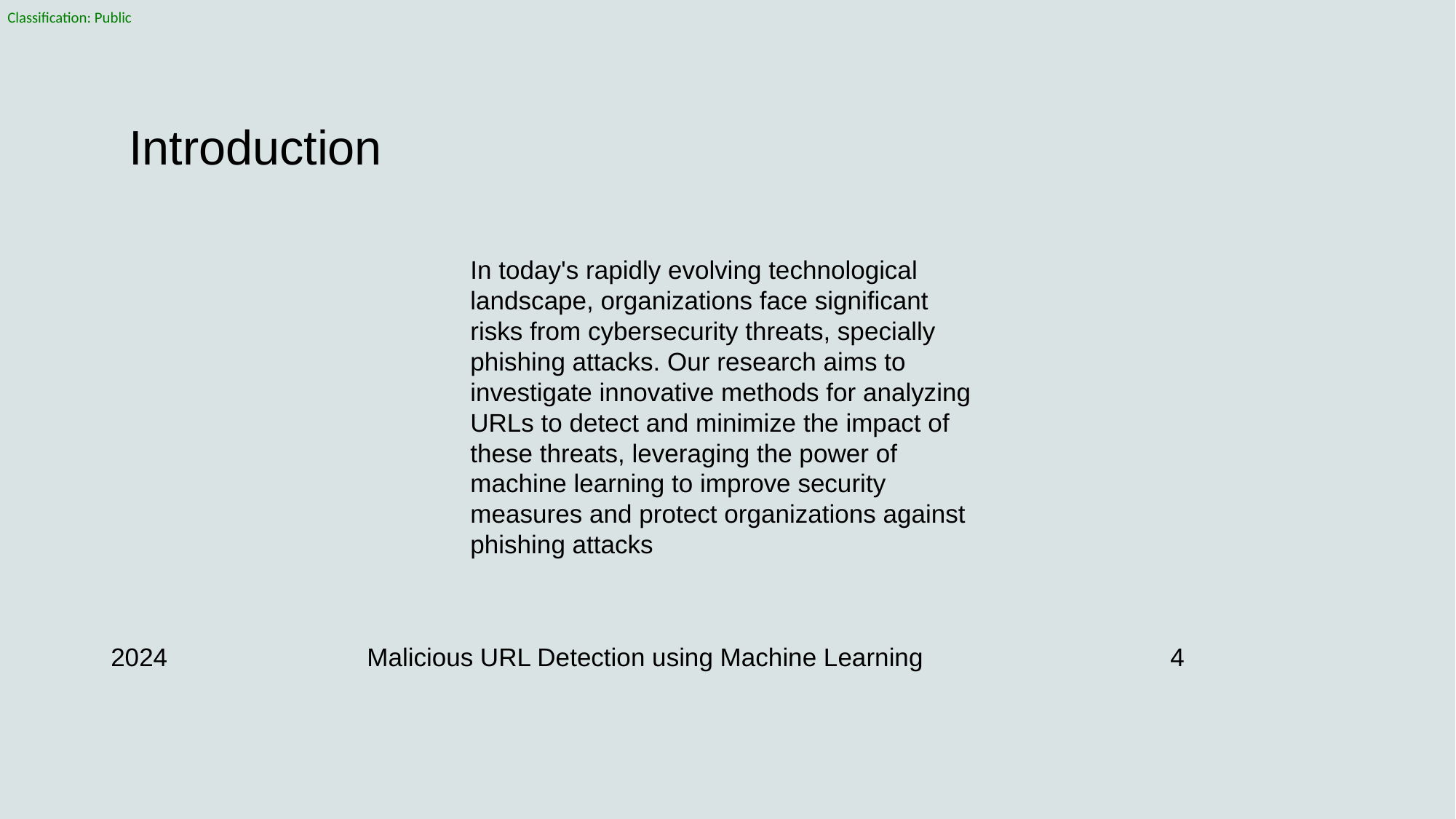

# Introduction
In today's rapidly evolving technological landscape, organizations face significant risks from cybersecurity threats, specially phishing attacks. Our research aims to investigate innovative methods for analyzing URLs to detect and minimize the impact of these threats, leveraging the power of machine learning to improve security measures and protect organizations against phishing attacks
2024
Malicious URL Detection using Machine Learning
4